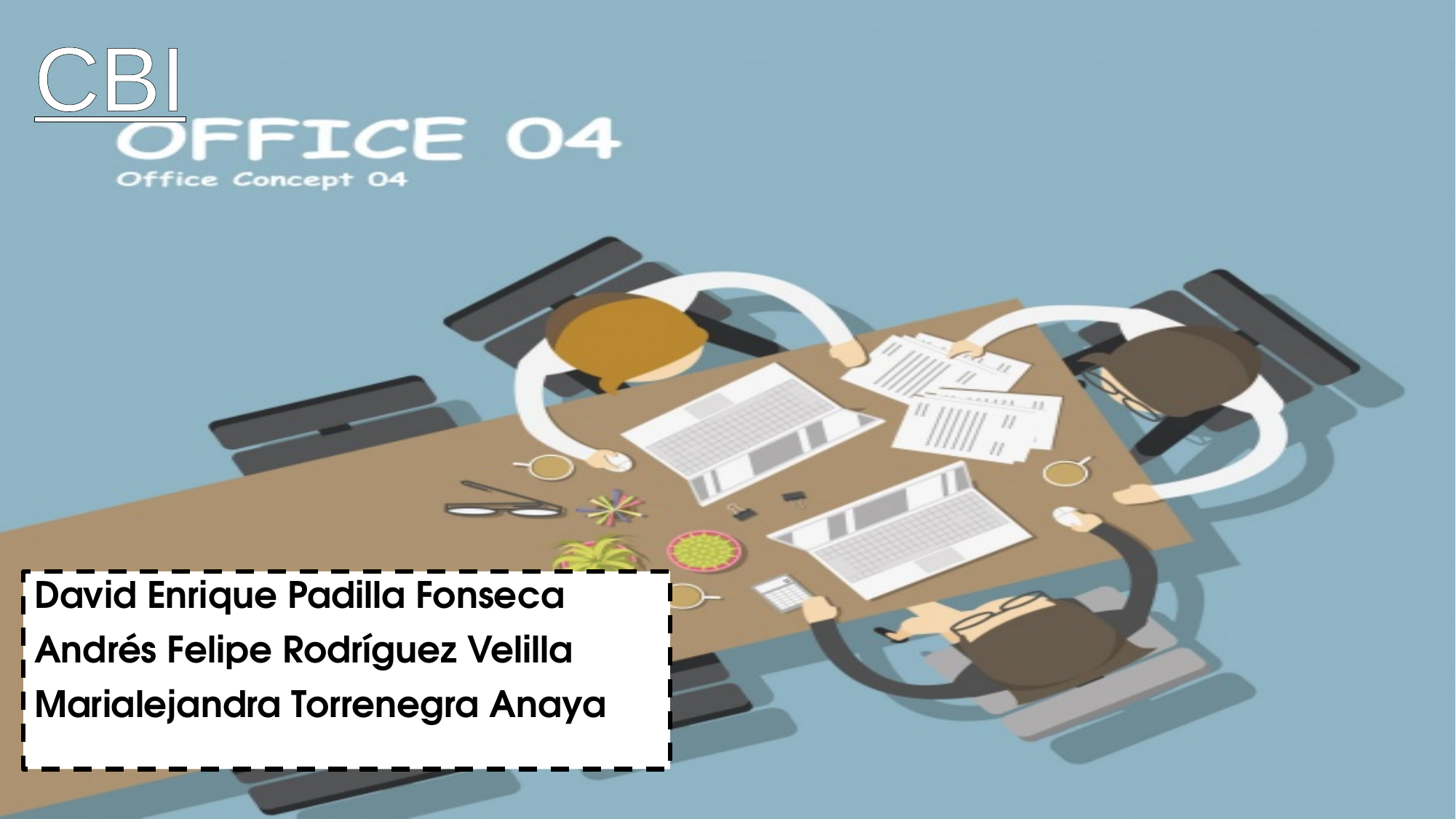

# CBI
David Enrique Padilla Fonseca
Andrés Felipe Rodríguez Velilla
Marialejandra Torrenegra Anaya